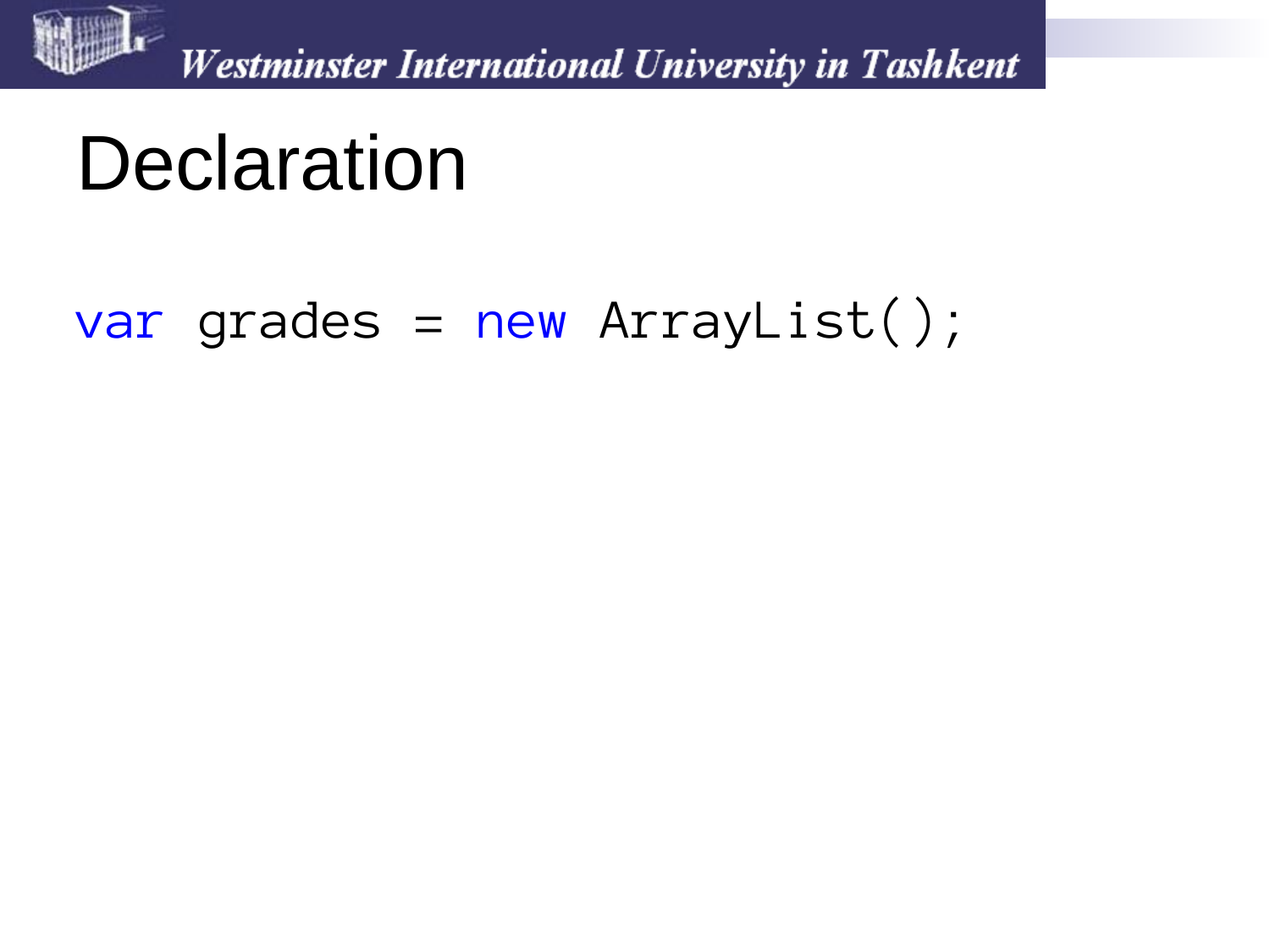

# Declaration
var grades = new ArrayList();